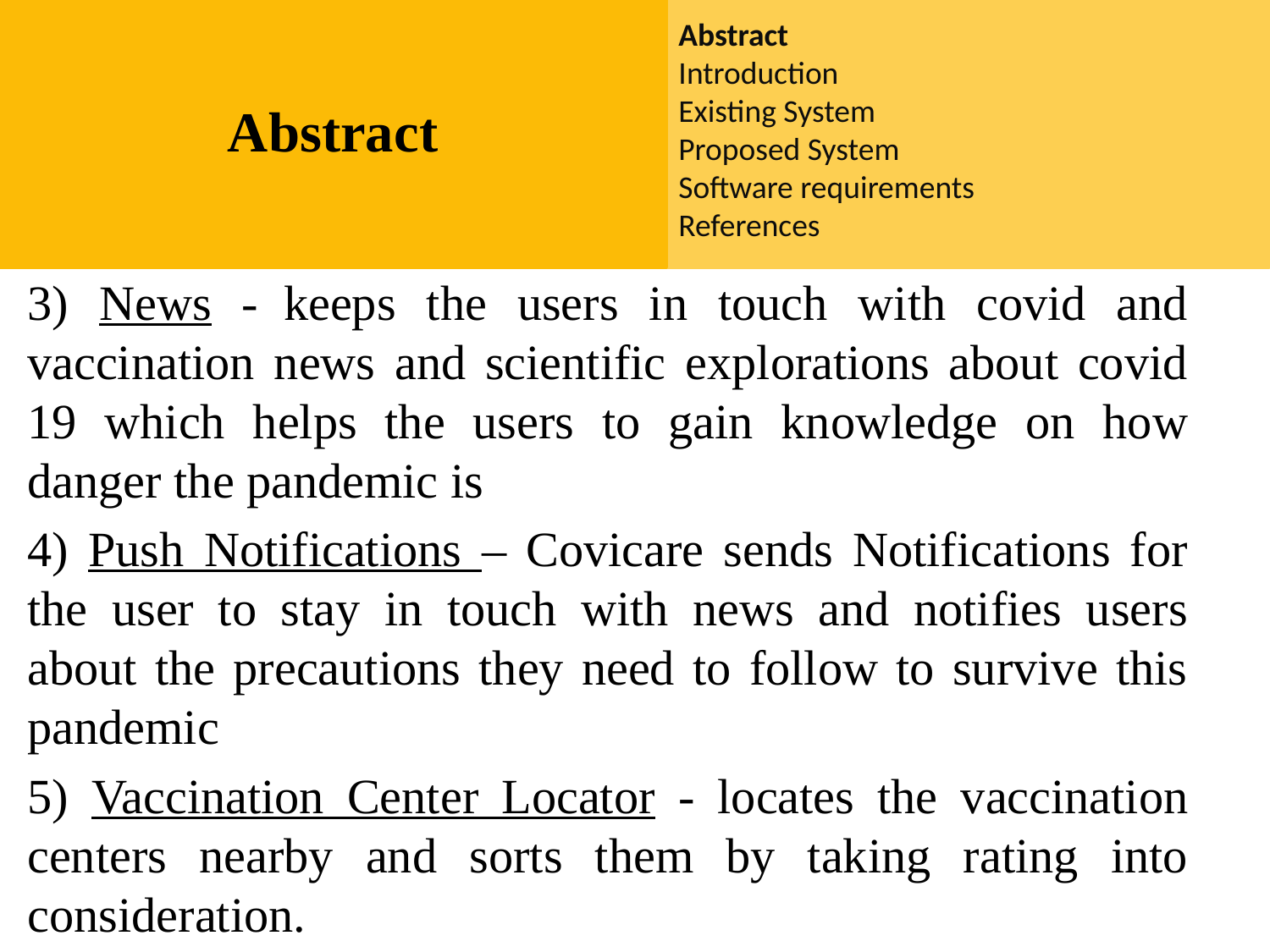

Abstract
Introduction
Existing System
Proposed System
Software requirements
References
Abstract
#

3) News - keeps the users in touch with covid and vaccination news and scientific explorations about covid 19 which helps the users to gain knowledge on how danger the pandemic is
4) Push Notifications – Covicare sends Notifications for the user to stay in touch with news and notifies users about the precautions they need to follow to survive this pandemic
5) Vaccination Center Locator - locates the vaccination centers nearby and sorts them by taking rating into consideration.